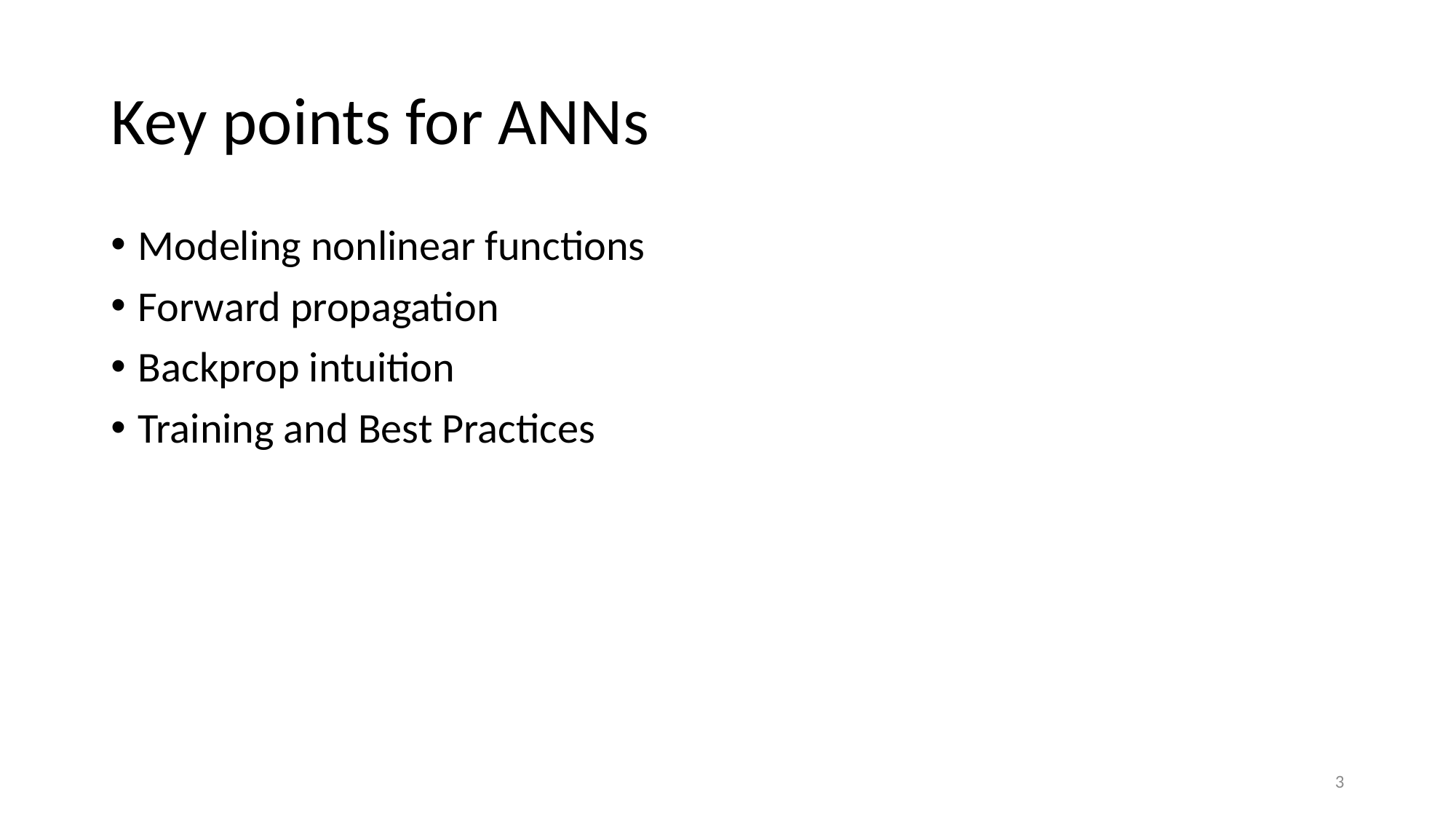

# Key points for ANNs
Modeling nonlinear functions
Forward propagation
Backprop intuition
Training and Best Practices
3